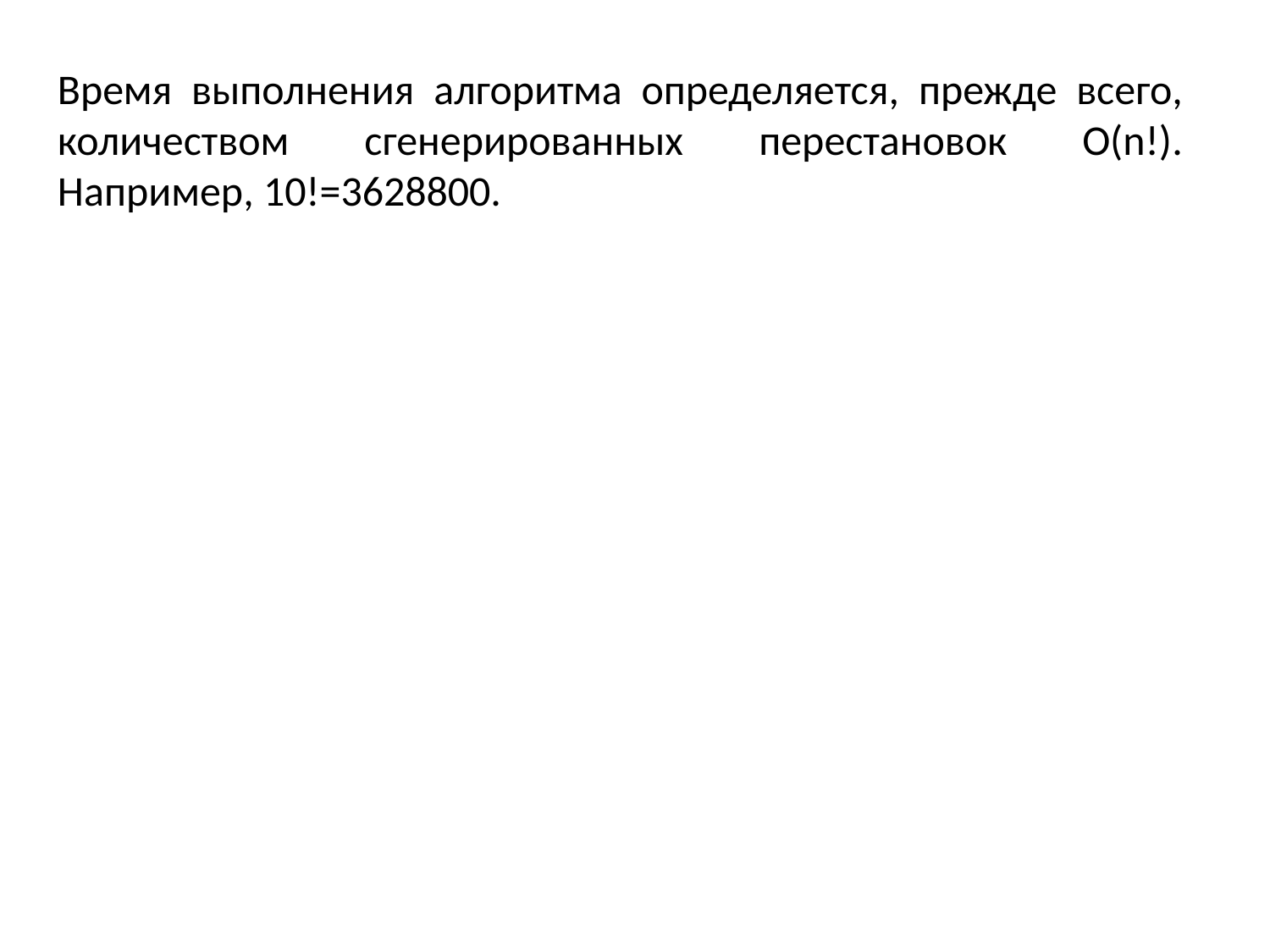

Время выполнения алгоритма определяется, прежде всего, количеством сгенерированных перестановок O(n!). Например, 10!=3628800.